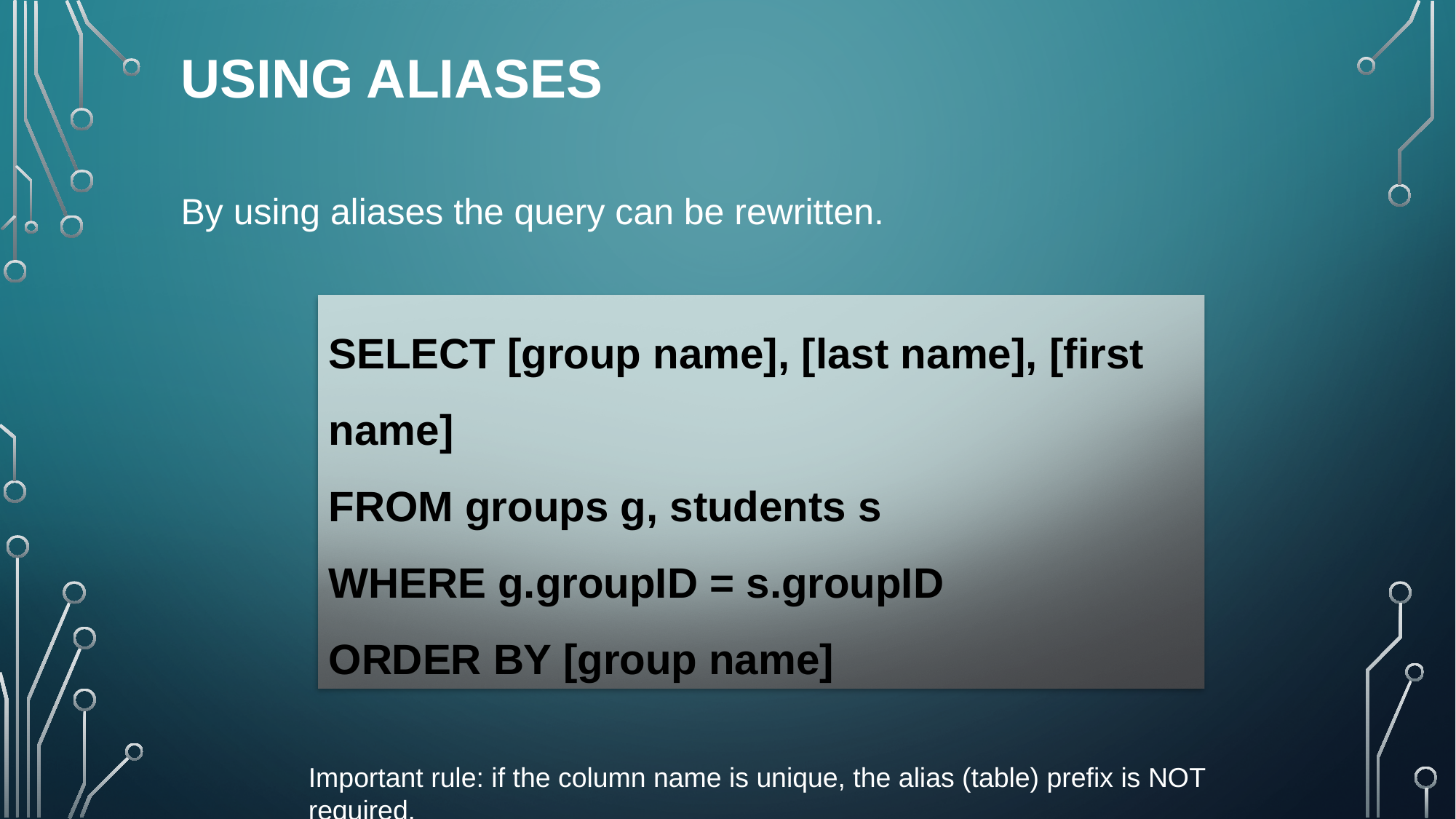

# Using Aliases
By using aliases the query can be rewritten.

SELECT [group name], [last name], [first name]
FROM groups g, students s
WHERE g.groupID = s.groupID
ORDER BY [group name]
Important rule: if the column name is unique, the alias (table) prefix is NOT required.